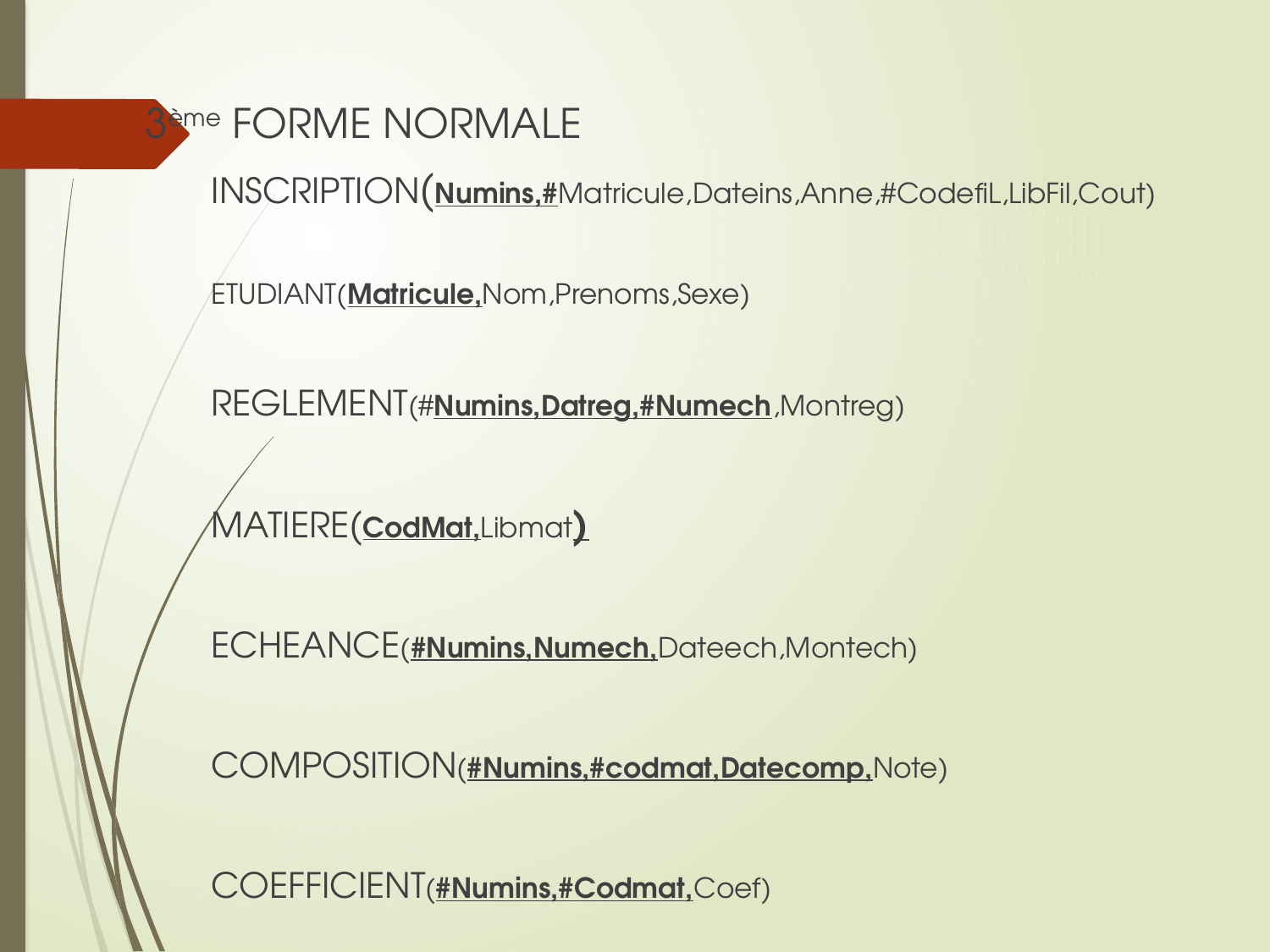

3ème FORME NORMALE
																		INSCRIPTION(Numins,#Matricule,Dateins,Anne,#CodefiL,LibFil,Cout)

		ETUDIANT(Matricule,Nom,Prenoms,Sexe)

		REGLEMENT(#Numins,Datreg,#Numech,Montreg)

		MATIERE(CodMat,Libmat)

		ECHEANCE(#Numins,Numech,Dateech,Montech)

		COMPOSITION(#Numins,#codmat,Datecomp,Note)

		COEFFICIENT(#Numins,#Codmat,Coef)